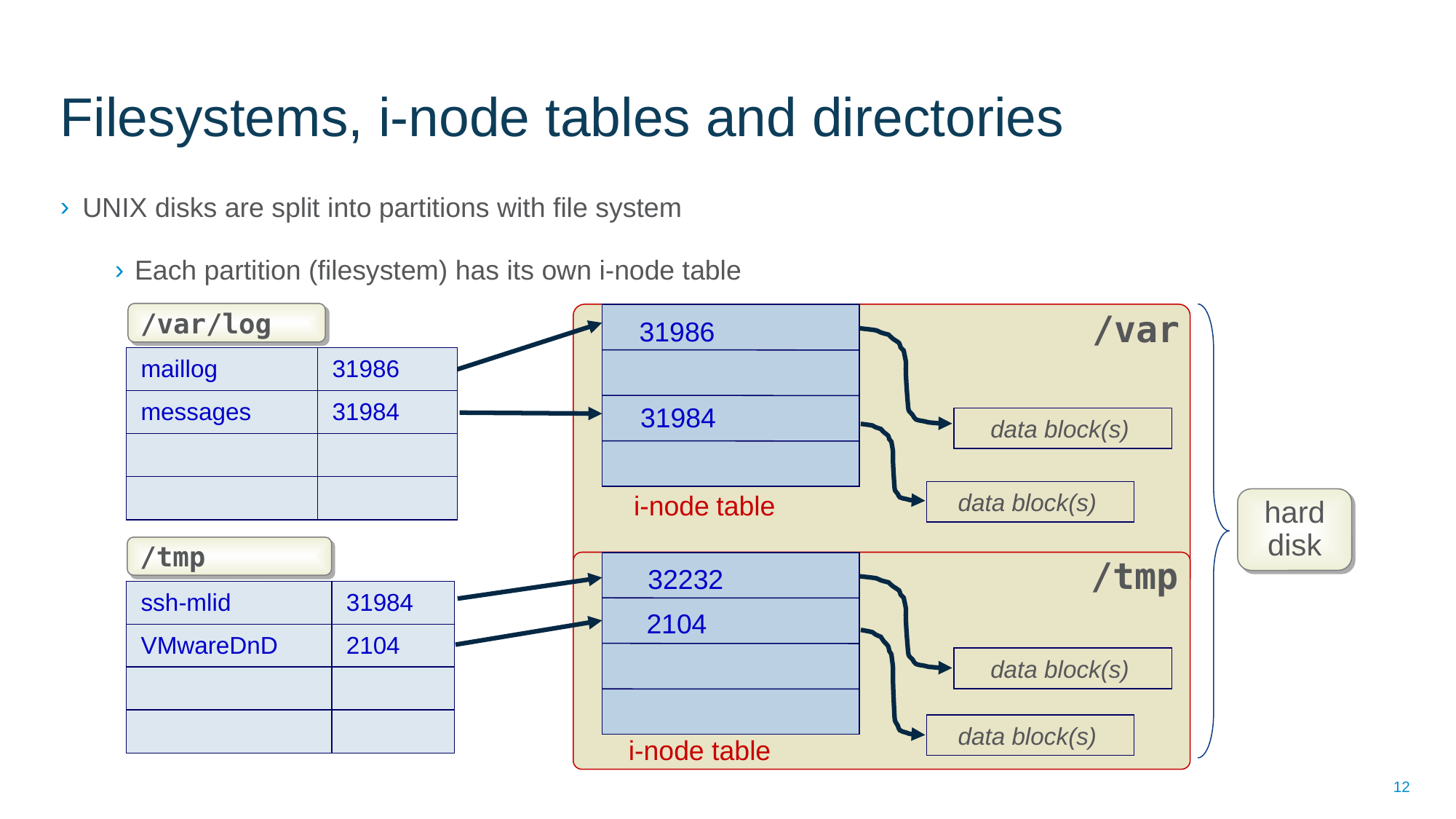

# Filesystems, i-node tables and directories
UNIX disks are split into partitions with file system
Each partition (filesystem) has its own i-node table

/var/log

/var
31986

| maillog | 31986 |
| --- | --- |
| messages | 31984 |
|  |  |
|  |  |

31984

data block(s)

data block(s)
i-node table
hard
disk
/tmp

/tmp
32232

| ssh-mlid | 31984 |
| --- | --- |
| VMwareDnD | 2104 |
|  |  |
|  |  |

2104

data block(s)

data block(s)
i-node table